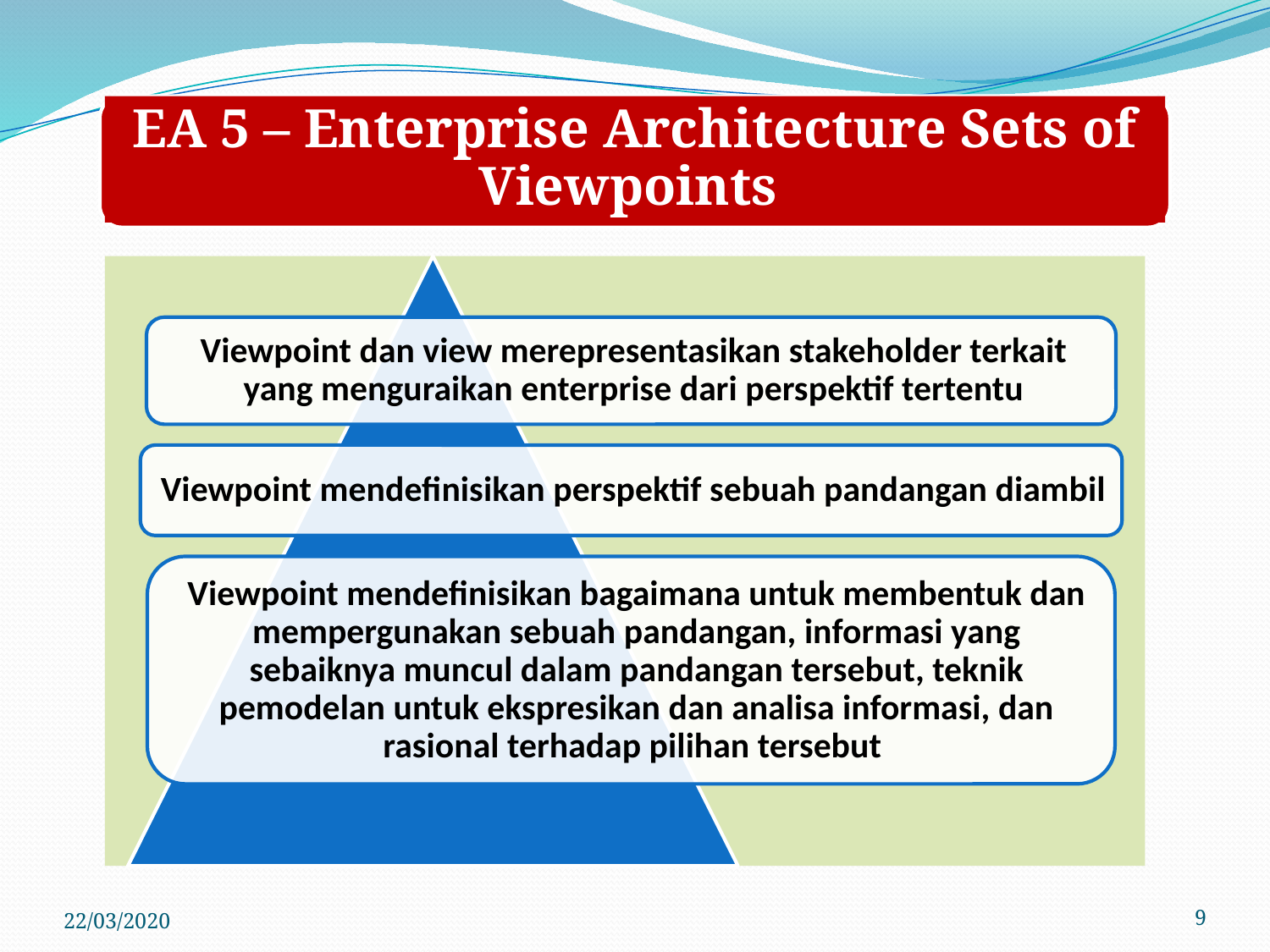

EA 5 – Enterprise Architecture Sets of Viewpoints
Viewpoint dan view merepresentasikan stakeholder terkait yang menguraikan enterprise dari perspektif tertentu
Viewpoint mendefinisikan perspektif sebuah pandangan diambil
Viewpoint mendefinisikan bagaimana untuk membentuk dan mempergunakan sebuah pandangan, informasi yang sebaiknya muncul dalam pandangan tersebut, teknik pemodelan untuk ekspresikan dan analisa informasi, dan rasional terhadap pilihan tersebut
22/03/2020
9